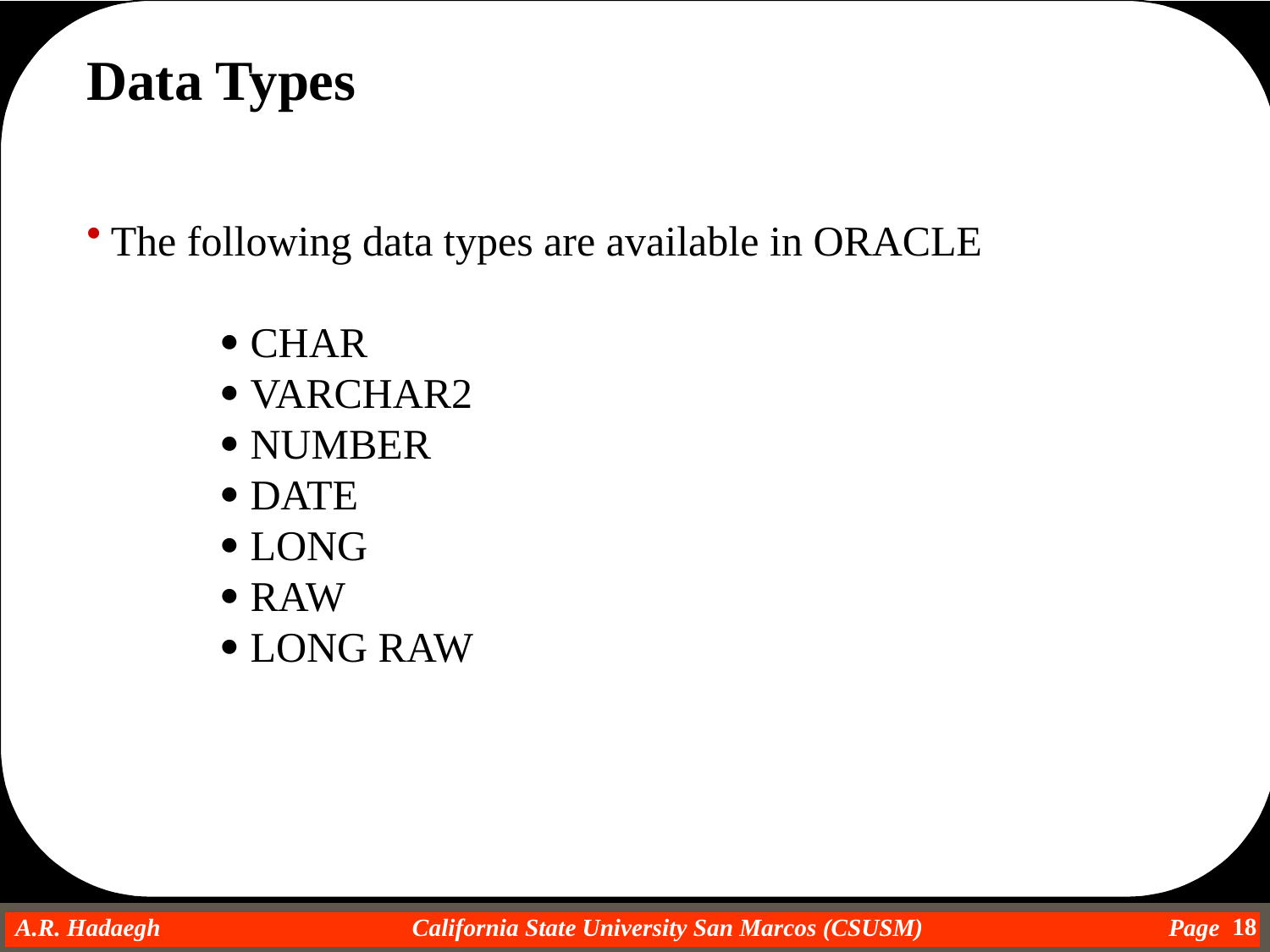

Data Types

The following data types are available in ORACLE

	• CHAR
	• VARCHAR2
	• NUMBER
	• DATE
	• LONG
	• RAW
	• LONG RAW
18